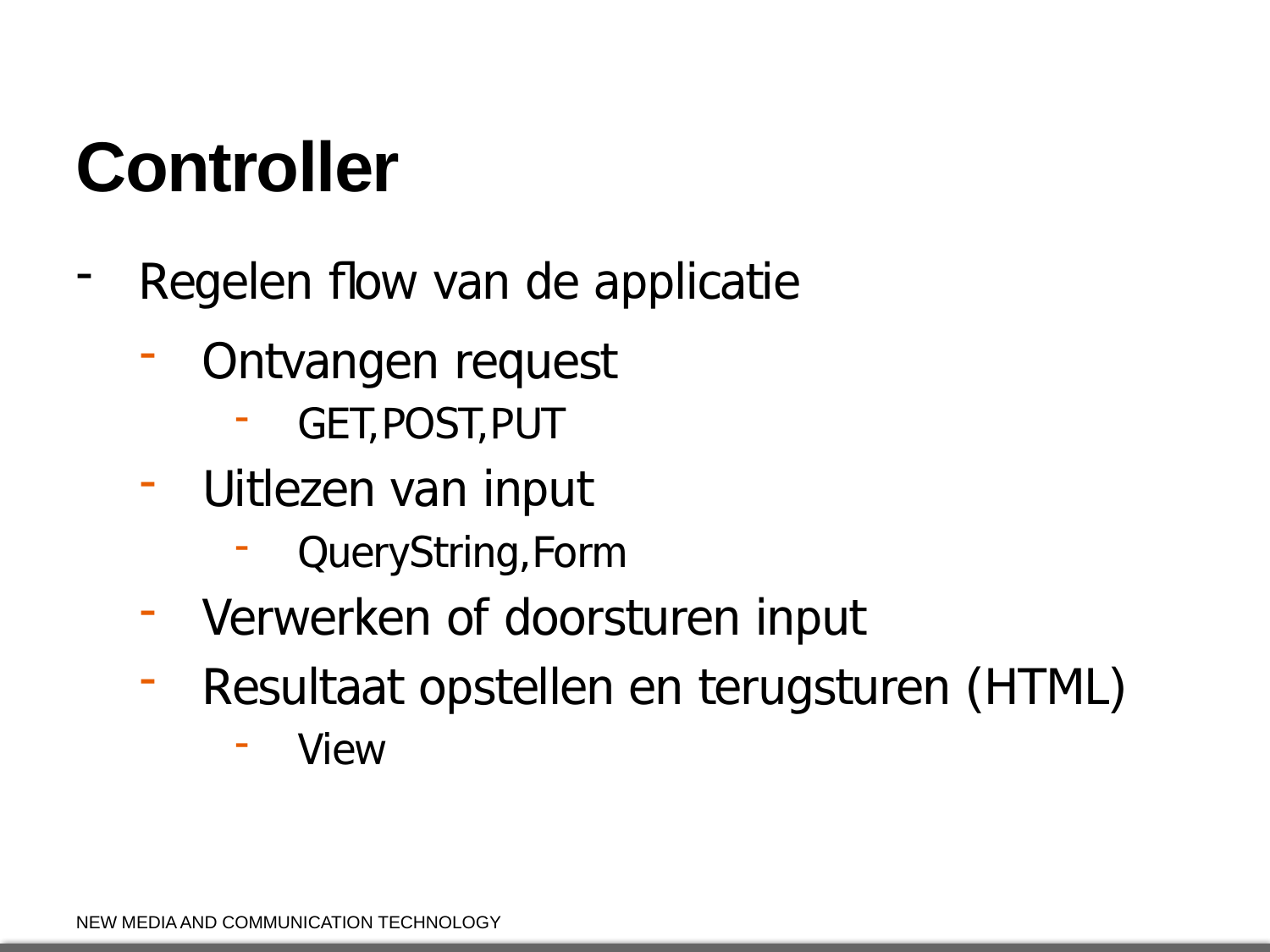

# Controller
Regelen flow van de applicatie
Ontvangen request
GET,POST,PUT
Uitlezen van input
QueryString,Form
Verwerken of doorsturen input
Resultaat opstellen en terugsturen (HTML)
View